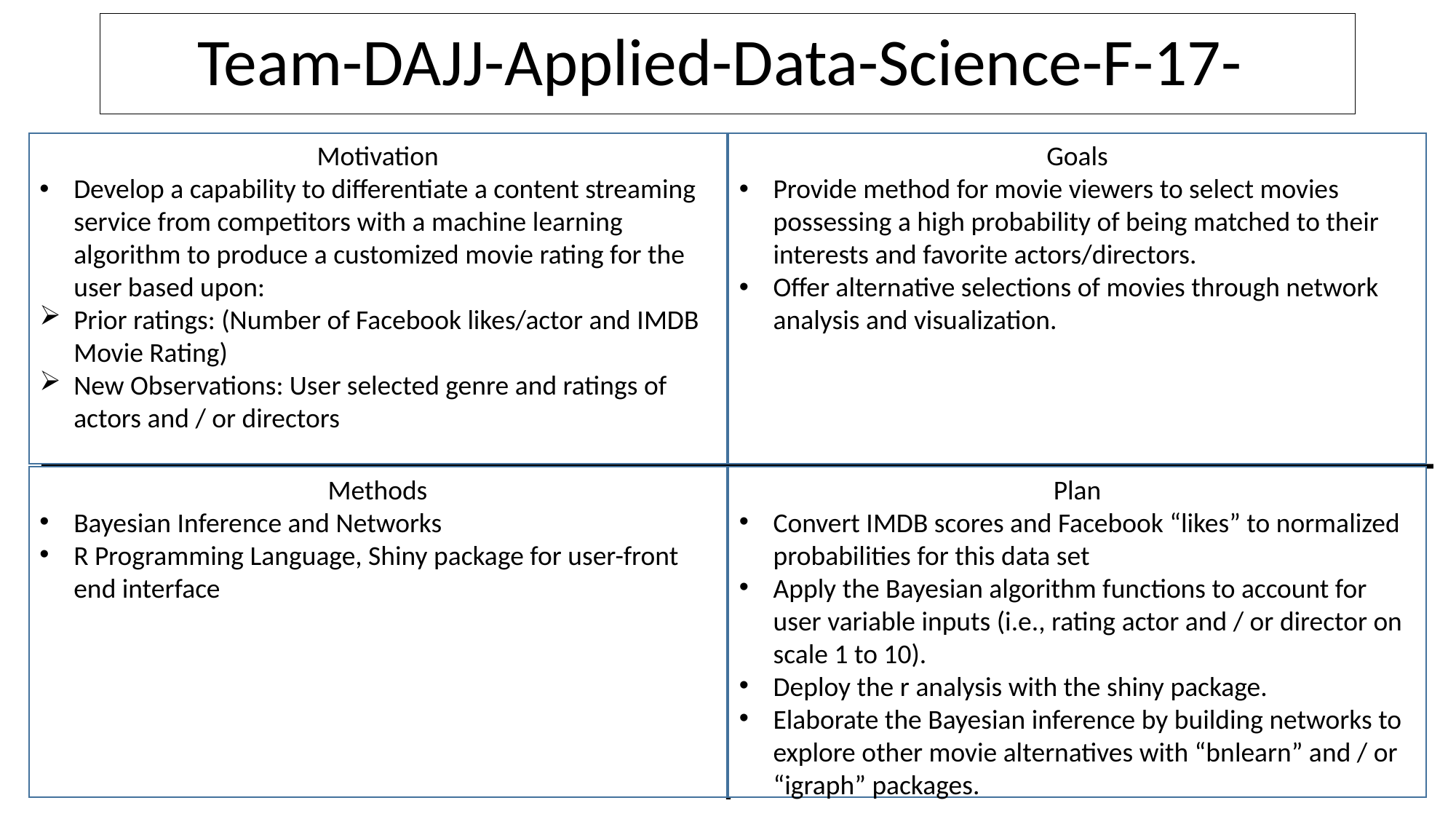

# Team-DAJJ-Applied-Data-Science-F-17-
Goals
Provide method for movie viewers to select movies possessing a high probability of being matched to their interests and favorite actors/directors.
Offer alternative selections of movies through network analysis and visualization.
Motivation
Develop a capability to differentiate a content streaming service from competitors with a machine learning algorithm to produce a customized movie rating for the user based upon:
Prior ratings: (Number of Facebook likes/actor and IMDB Movie Rating)
New Observations: User selected genre and ratings of actors and / or directors
Plan
Convert IMDB scores and Facebook “likes” to normalized probabilities for this data set
Apply the Bayesian algorithm functions to account for user variable inputs (i.e., rating actor and / or director on scale 1 to 10).
Deploy the r analysis with the shiny package.
Elaborate the Bayesian inference by building networks to explore other movie alternatives with “bnlearn” and / or “igraph” packages.
Methods
Bayesian Inference and Networks
R Programming Language, Shiny package for user-front end interface